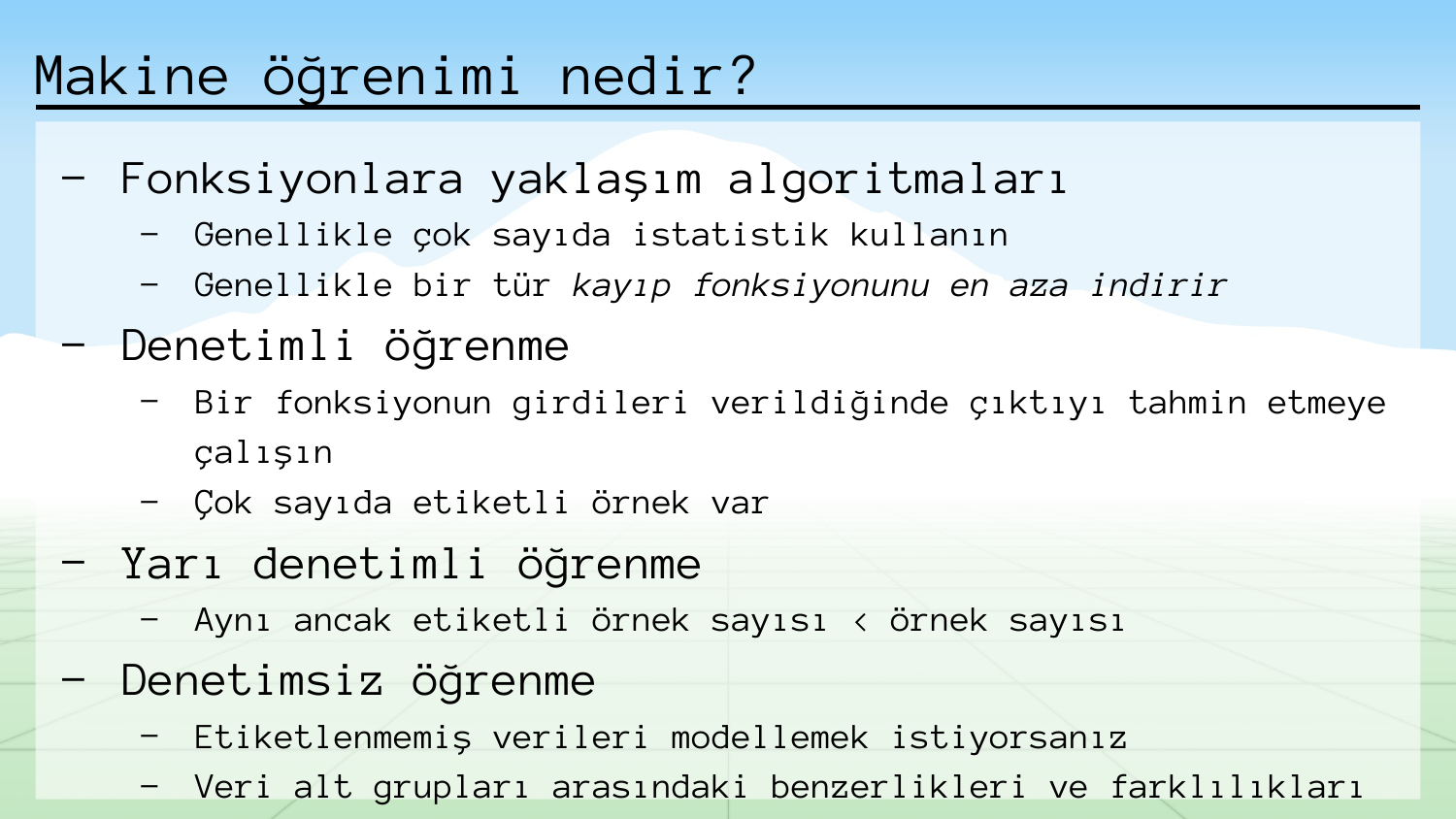

# Makine öğrenimi nedir?
Fonksiyonlara yaklaşım algoritmaları
Genellikle çok sayıda istatistik kullanın
Genellikle bir tür kayıp fonksiyonunu en aza indirir
Denetimli öğrenme
Bir fonksiyonun girdileri verildiğinde çıktıyı tahmin etmeye çalışın
Çok sayıda etiketli örnek var
Yarı denetimli öğrenme
Aynı ancak etiketli örnek sayısı < örnek sayısı
Denetimsiz öğrenme
Etiketlenmemiş verileri modellemek istiyorsanız
Veri alt grupları arasındaki benzerlikleri ve farklılıkları bulma
Yeni veriler oluşturmak için işlevleri öğrenin